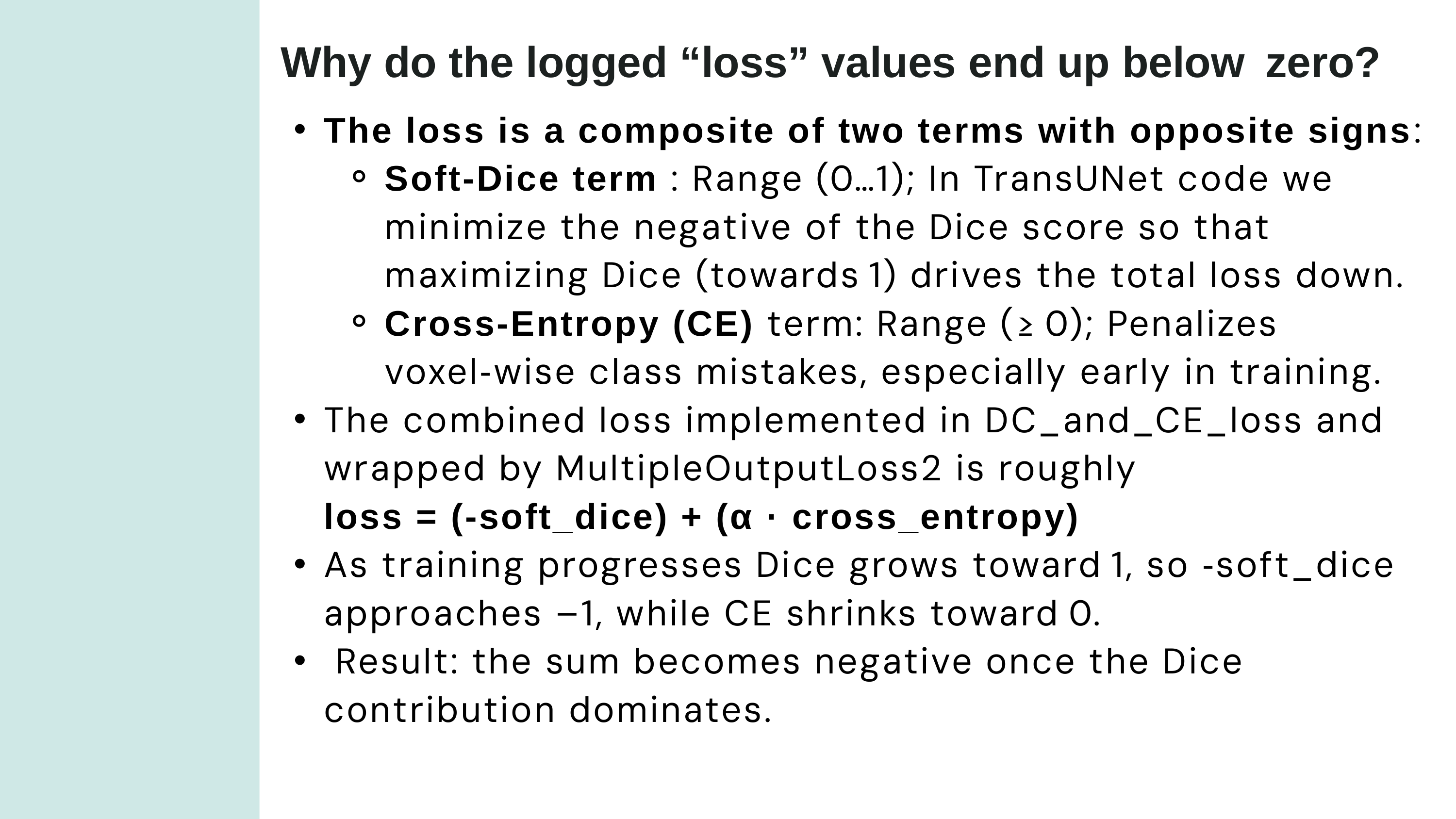

Why do the logged “loss” values end up below  zero?
The loss is a composite of two terms with opposite signs:
Soft‑Dice term : Range (0…1); In TransUNet code we minimize the negative of the Dice score so that maximizing Dice (towards 1) drives the total loss down.
Cross‑Entropy (CE) term: Range (≥ 0); Penalizes voxel‑wise class mistakes, especially early in training.
The combined loss implemented in DC_and_CE_loss and wrapped by MultipleOutputLoss2 is roughly                   loss = (‑soft_dice) + (α · cross_entropy)
As training progresses Dice grows toward 1, so ‑soft_dice approaches –1, while CE shrinks toward 0.
 Result: the sum becomes negative once the Dice contribution dominates.